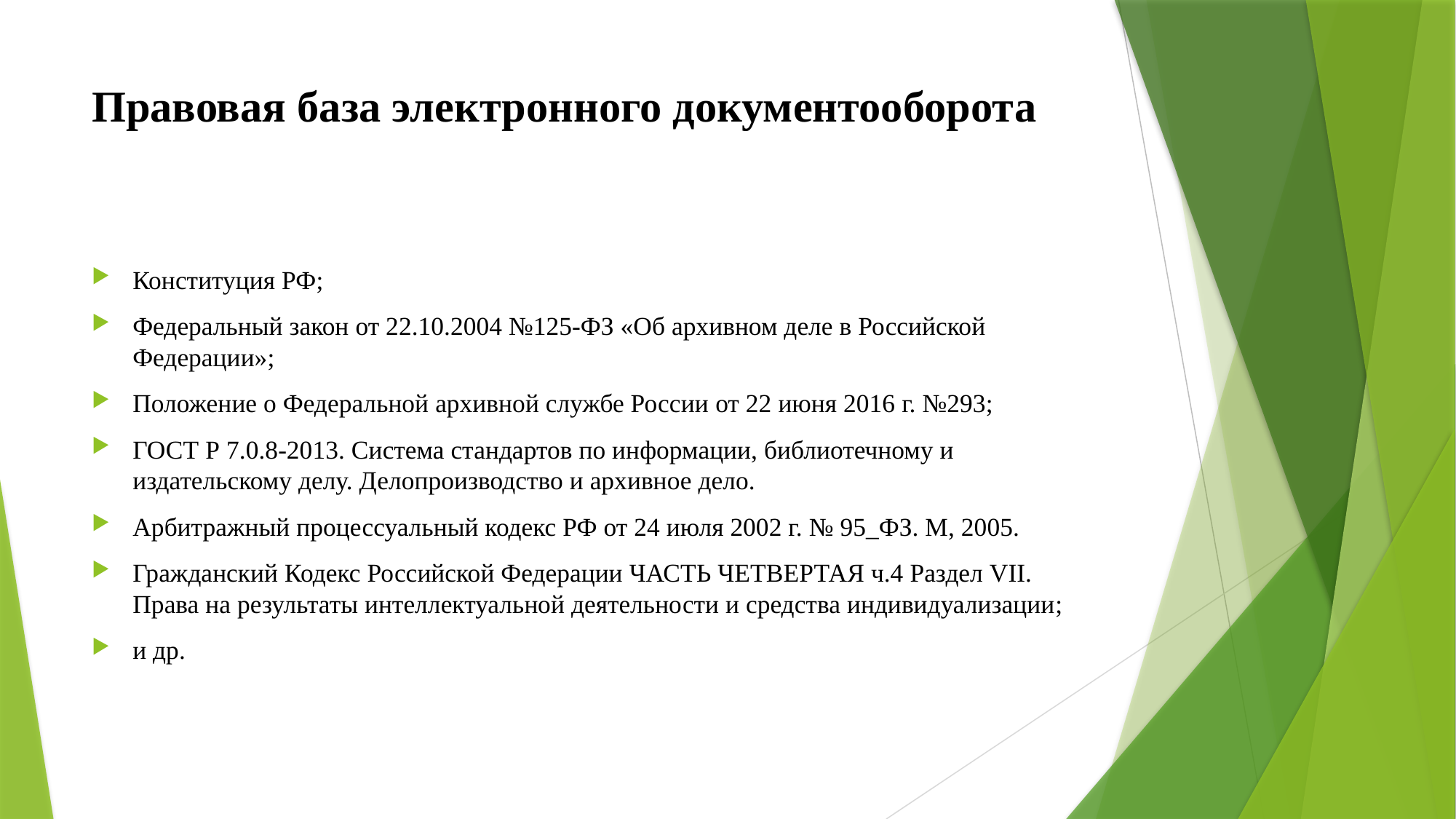

# Правовая база электронного документооборота
Конституция РФ;
Федеральный закон от 22.10.2004 №125-ФЗ «Об архивном деле в Российской Федерации»;
Положение о Федеральной архивной службе России от 22 июня 2016 г. №293;
ГОСТ Р 7.0.8-2013. Система стандартов по информации, библиотечному и издательскому делу. Делопроизводство и архивное дело.
Арбитражный процессуальный кодекс РФ от 24 июля 2002 г. № 95_ФЗ. М, 2005.
Гражданский Кодекс Российской Федерации ЧАСТЬ ЧЕТВЕРТАЯ ч.4 Раздел VII. Права на результаты интеллектуальной деятельности и средства индивидуализации;
и др.